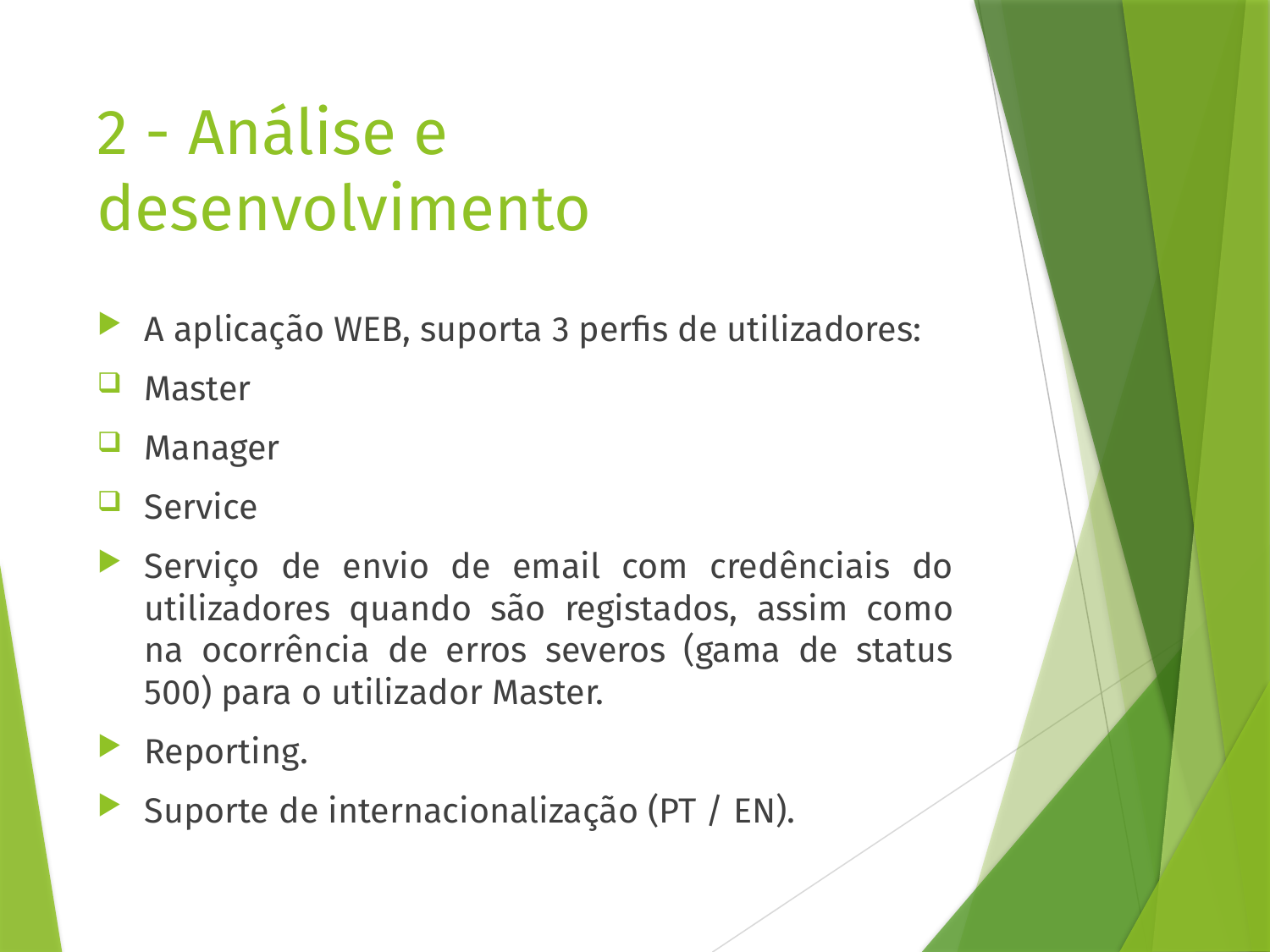

# 2 - Análise e desenvolvimento
A aplicação WEB, suporta 3 perfis de utilizadores:
Master
Manager
Service
Serviço de envio de email com credênciais do utilizadores quando são registados, assim como na ocorrência de erros severos (gama de status 500) para o utilizador Master.
Reporting.
Suporte de internacionalização (PT / EN).